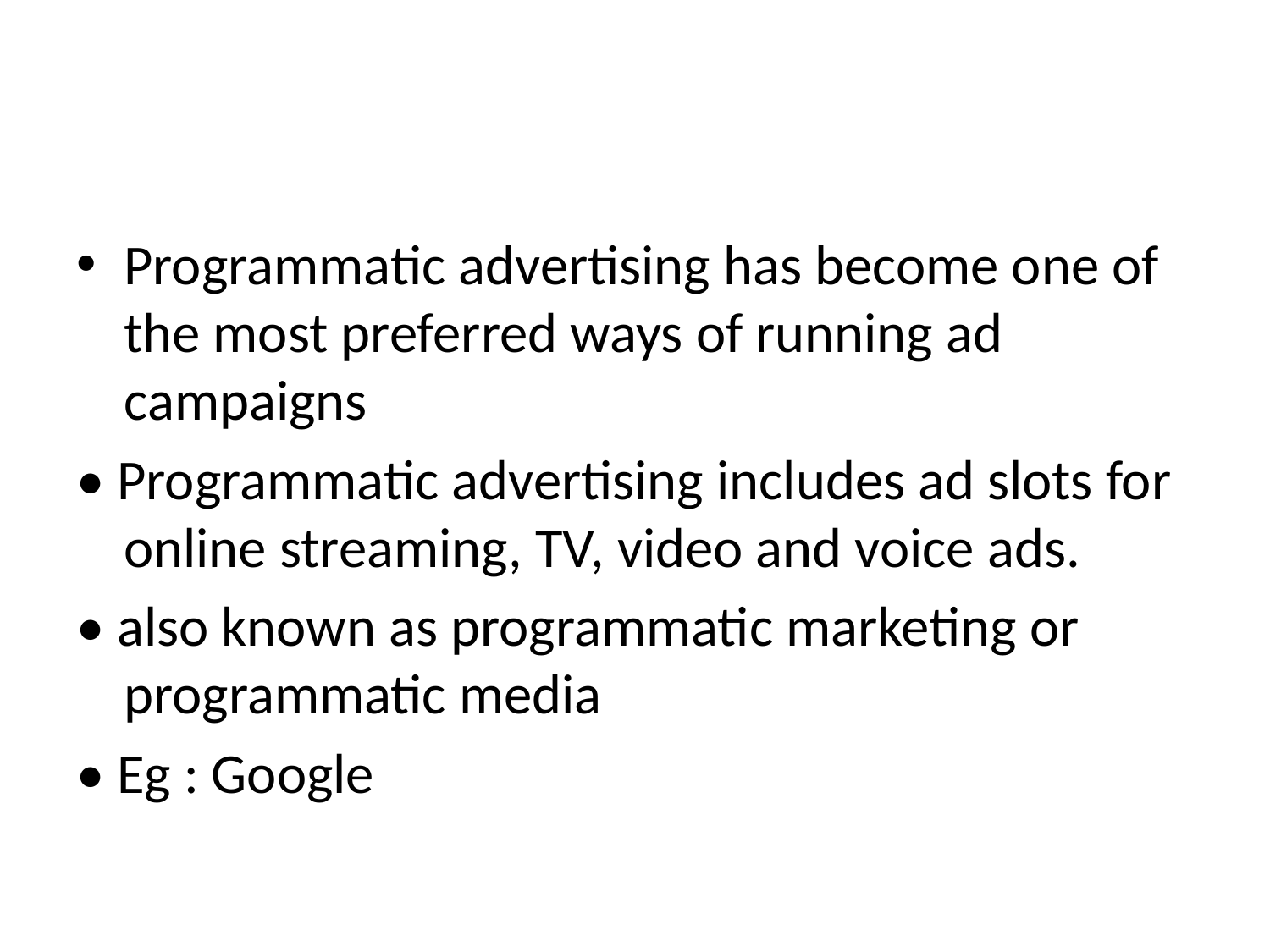

#
Programmatic advertising has become one of the most preferred ways of running ad campaigns
• Programmatic advertising includes ad slots for online streaming, TV, video and voice ads.
• also known as programmatic marketing or programmatic media
• Eg : Google